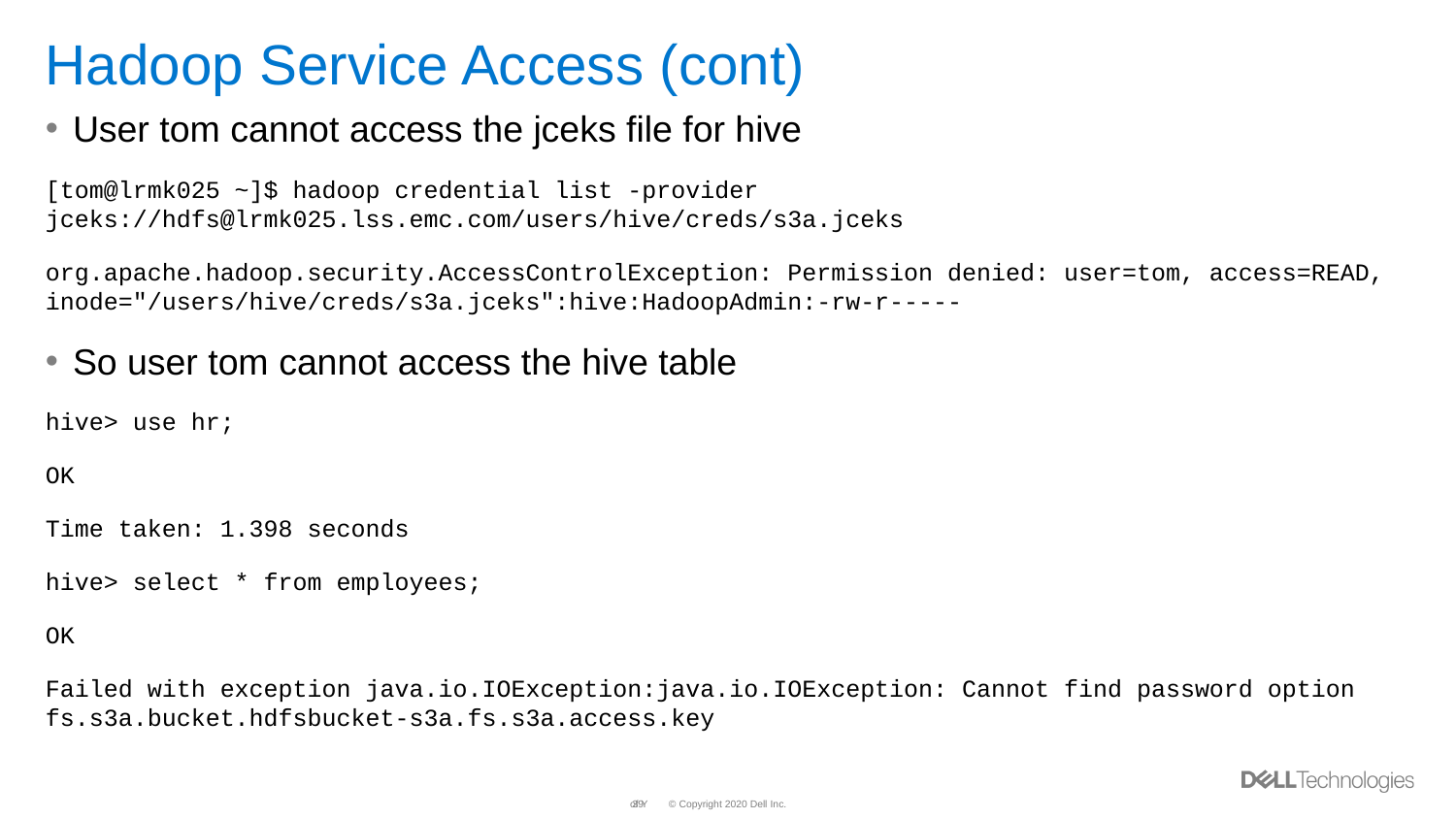

# Hadoop Service Access (cont)
User tom cannot access the jceks file for hive
[tom@lrmk025 ~]$ hadoop credential list -provider  jceks://hdfs@lrmk025.lss.emc.com/users/hive/creds/s3a.jceks
org.apache.hadoop.security.AccessControlException: Permission denied: user=tom, access=READ, inode="/users/hive/creds/s3a.jceks":hive:HadoopAdmin:-rw-r-----
So user tom cannot access the hive table
hive> use hr;
OK
Time taken: 1.398 seconds
hive> select * from employees;
OK
Failed with exception java.io.IOException:java.io.IOException: Cannot find password option fs.s3a.bucket.hdfsbucket-s3a.fs.s3a.access.key